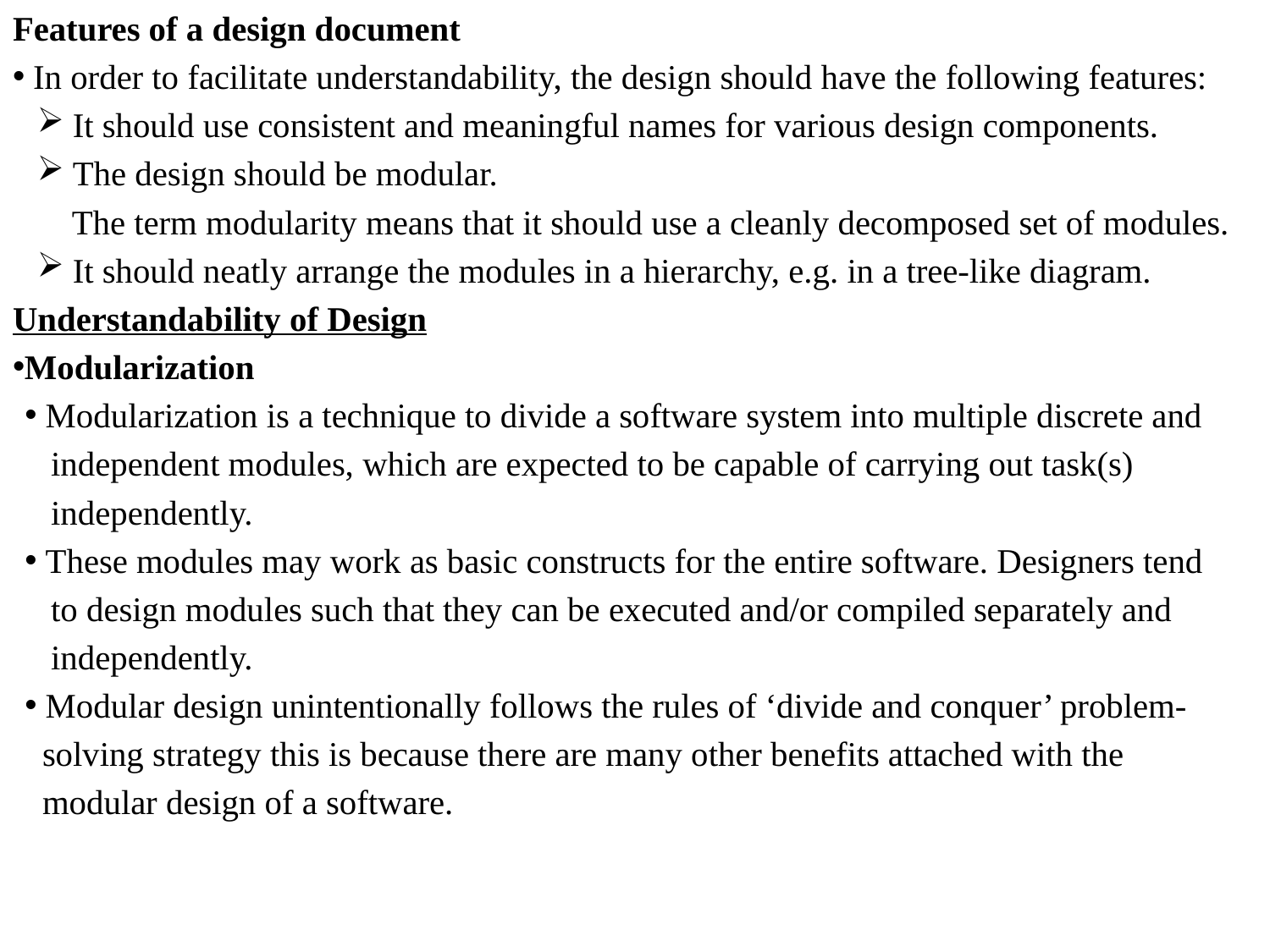

Features of a design document
 In order to facilitate understandability, the design should have the following features:
 It should use consistent and meaningful names for various design components.
 The design should be modular.
    The term modularity means that it should use a cleanly decomposed set of modules.
 It should neatly arrange the modules in a hierarchy, e.g. in a tree-like diagram.
Understandability of Design
Modularization
 Modularization is a technique to divide a software system into multiple discrete and
   independent modules, which are expected to be capable of carrying out task(s)
   independently.
 These modules may work as basic constructs for the entire software. Designers tend
   to design modules such that they can be executed and/or compiled separately and
   independently.
 Modular design unintentionally follows the rules of ‘divide and conquer’ problem-
  solving strategy this is because there are many other benefits attached with the
  modular design of a software.